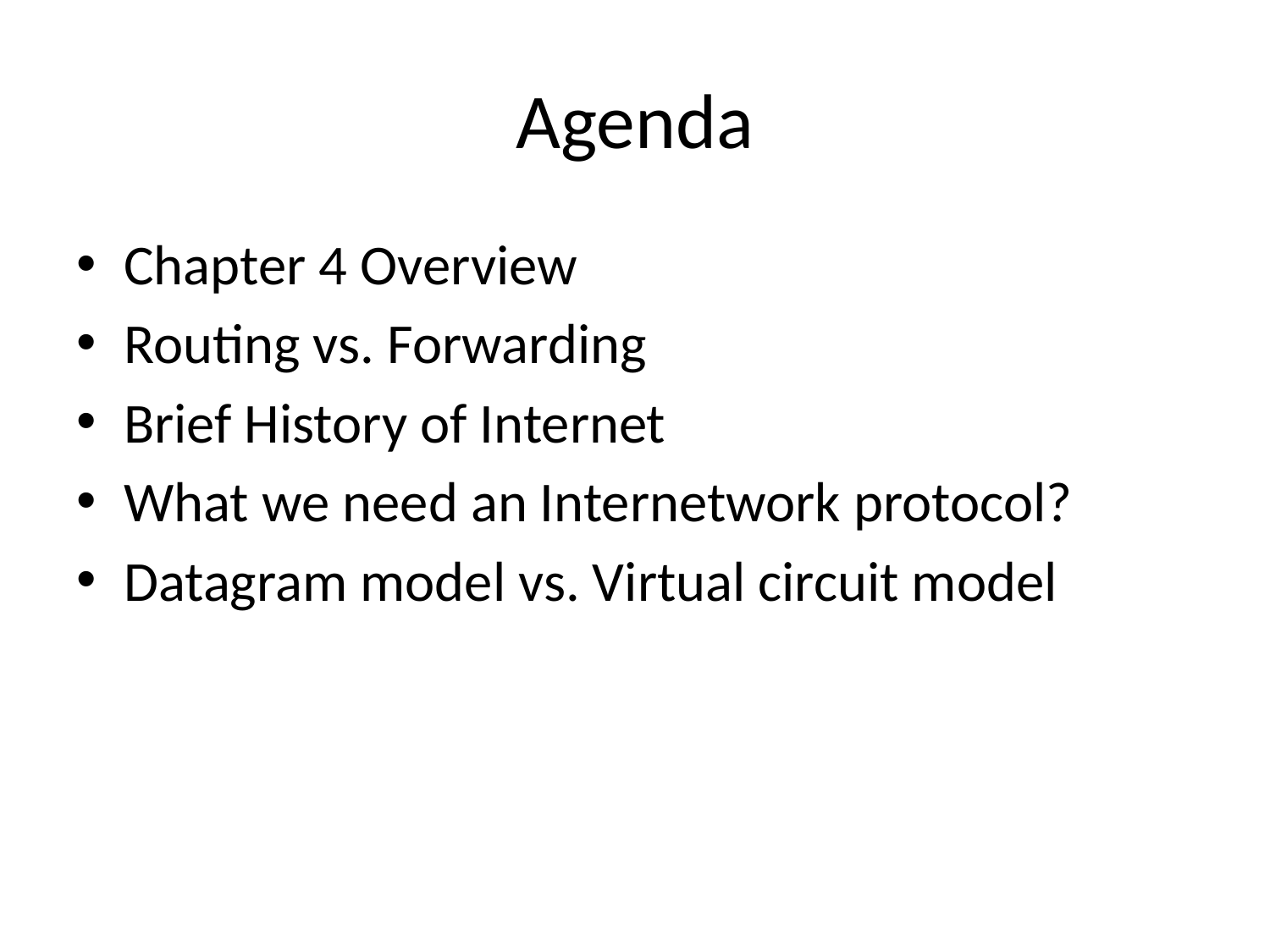

# Agenda
Chapter 4 Overview
Routing vs. Forwarding
Brief History of Internet
What we need an Internetwork protocol?
Datagram model vs. Virtual circuit model